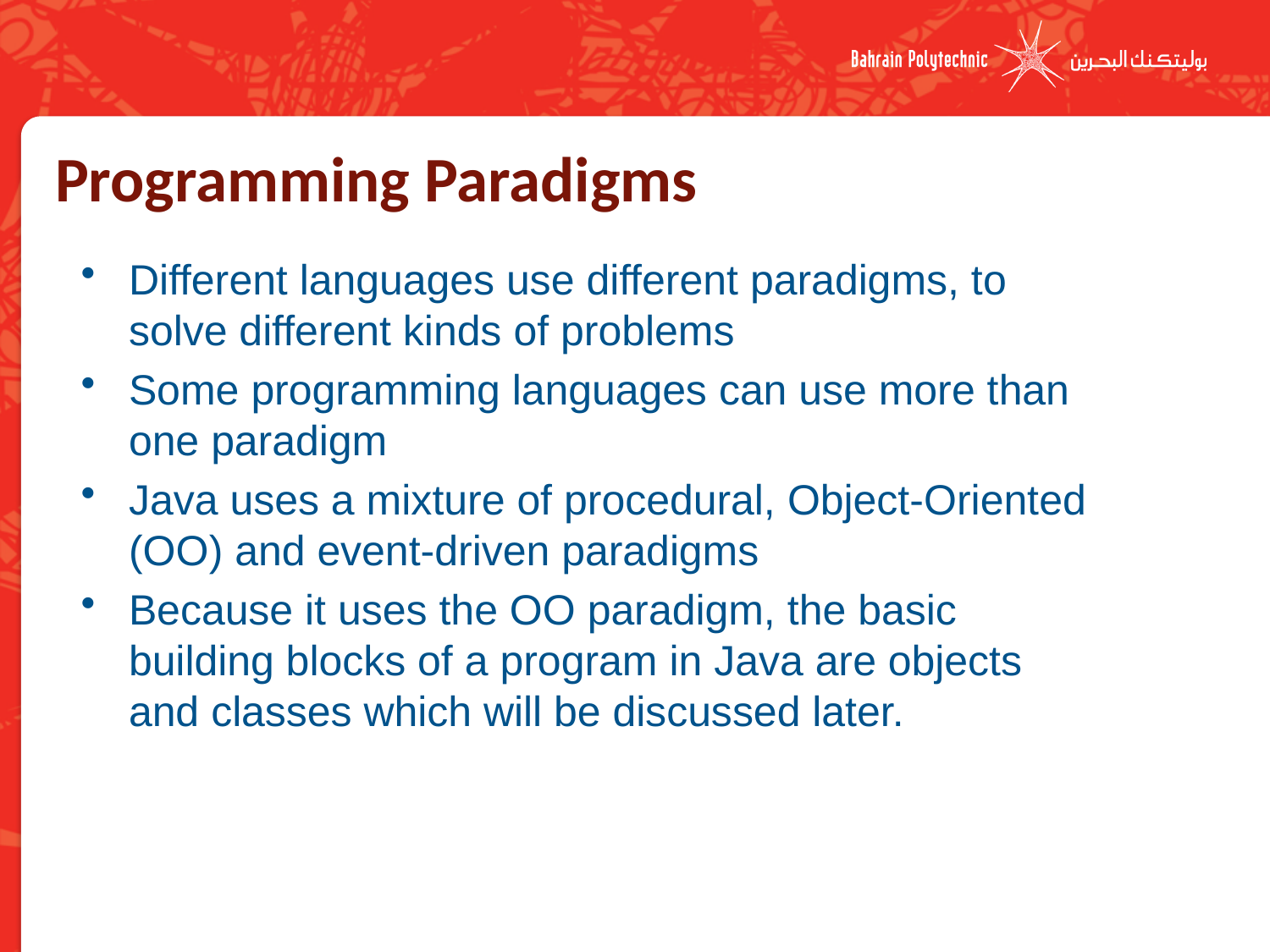

# Programming Paradigms
Different languages use different paradigms, to solve different kinds of problems
Some programming languages can use more than one paradigm
Java uses a mixture of procedural, Object-Oriented (OO) and event-driven paradigms
Because it uses the OO paradigm, the basic building blocks of a program in Java are objects and classes which will be discussed later.